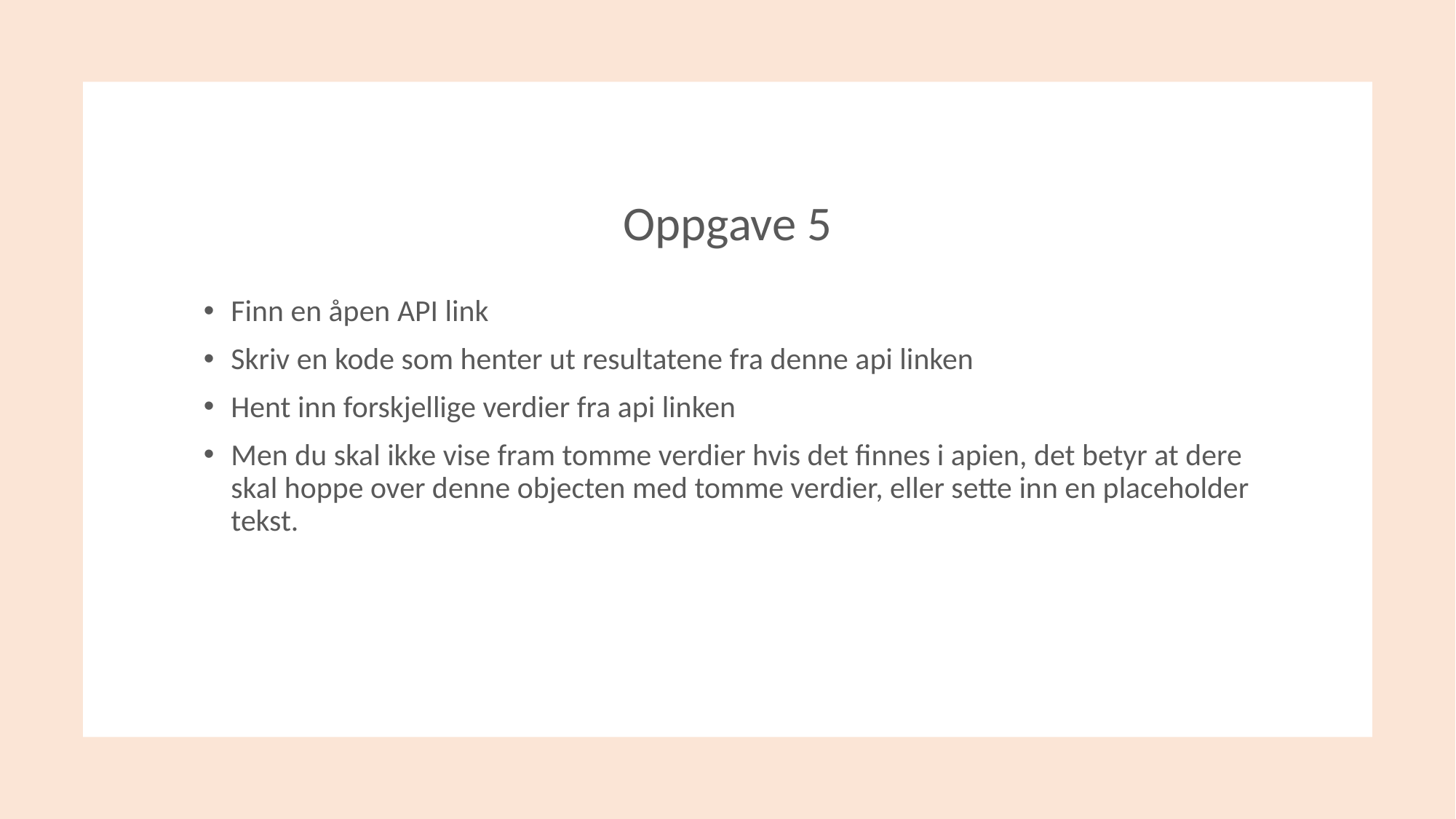

# Oppgave 5
Finn en åpen API link
Skriv en kode som henter ut resultatene fra denne api linken
Hent inn forskjellige verdier fra api linken
Men du skal ikke vise fram tomme verdier hvis det finnes i apien, det betyr at dere skal hoppe over denne objecten med tomme verdier, eller sette inn en placeholder tekst.